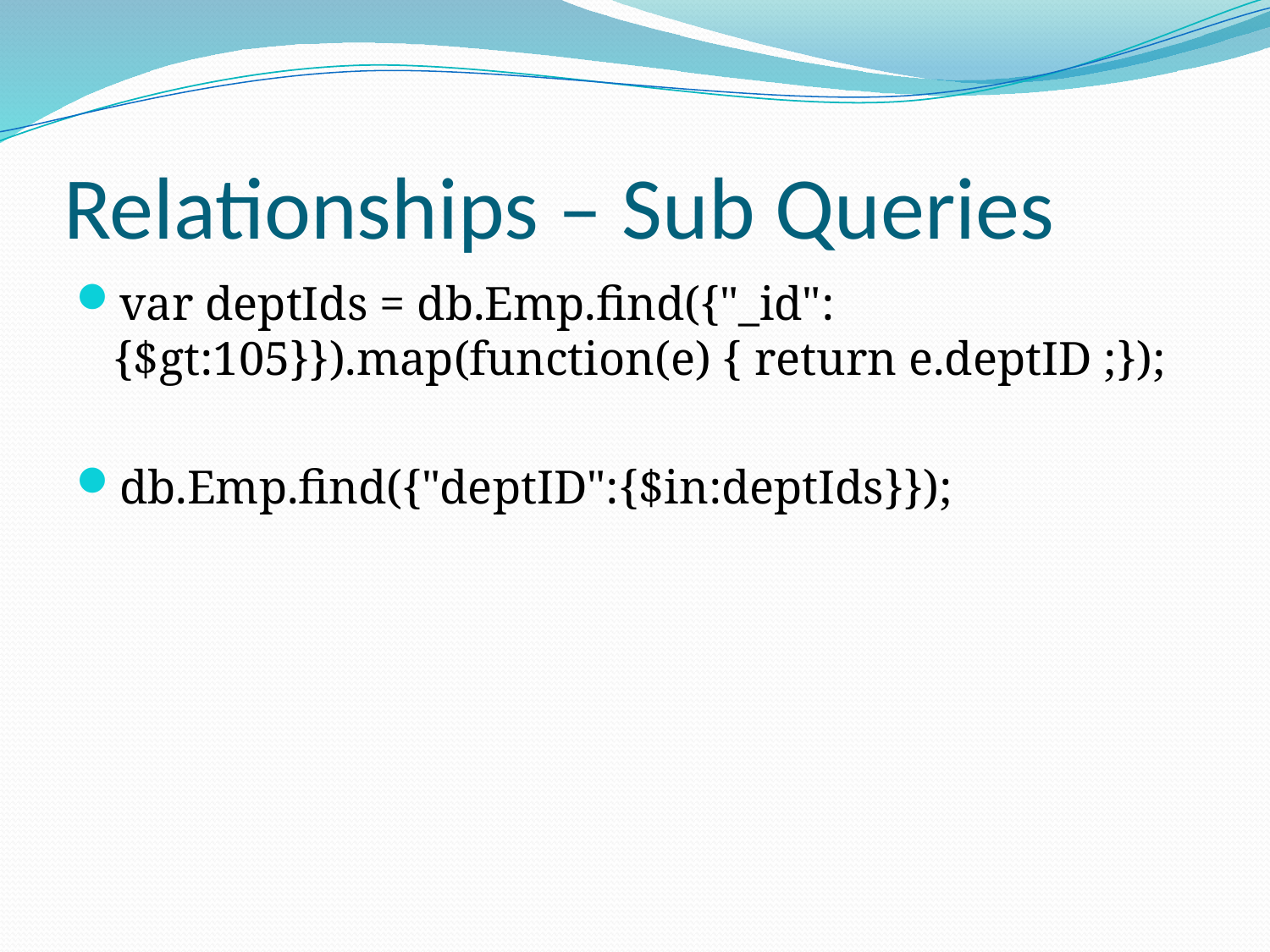

# Relationships – Sub Queries
var deptIds = db.Emp.find({"_id": {$gt:105}}).map(function(e) { return e.deptID ;});

db.Emp.find({"deptID":{$in:deptIds}});